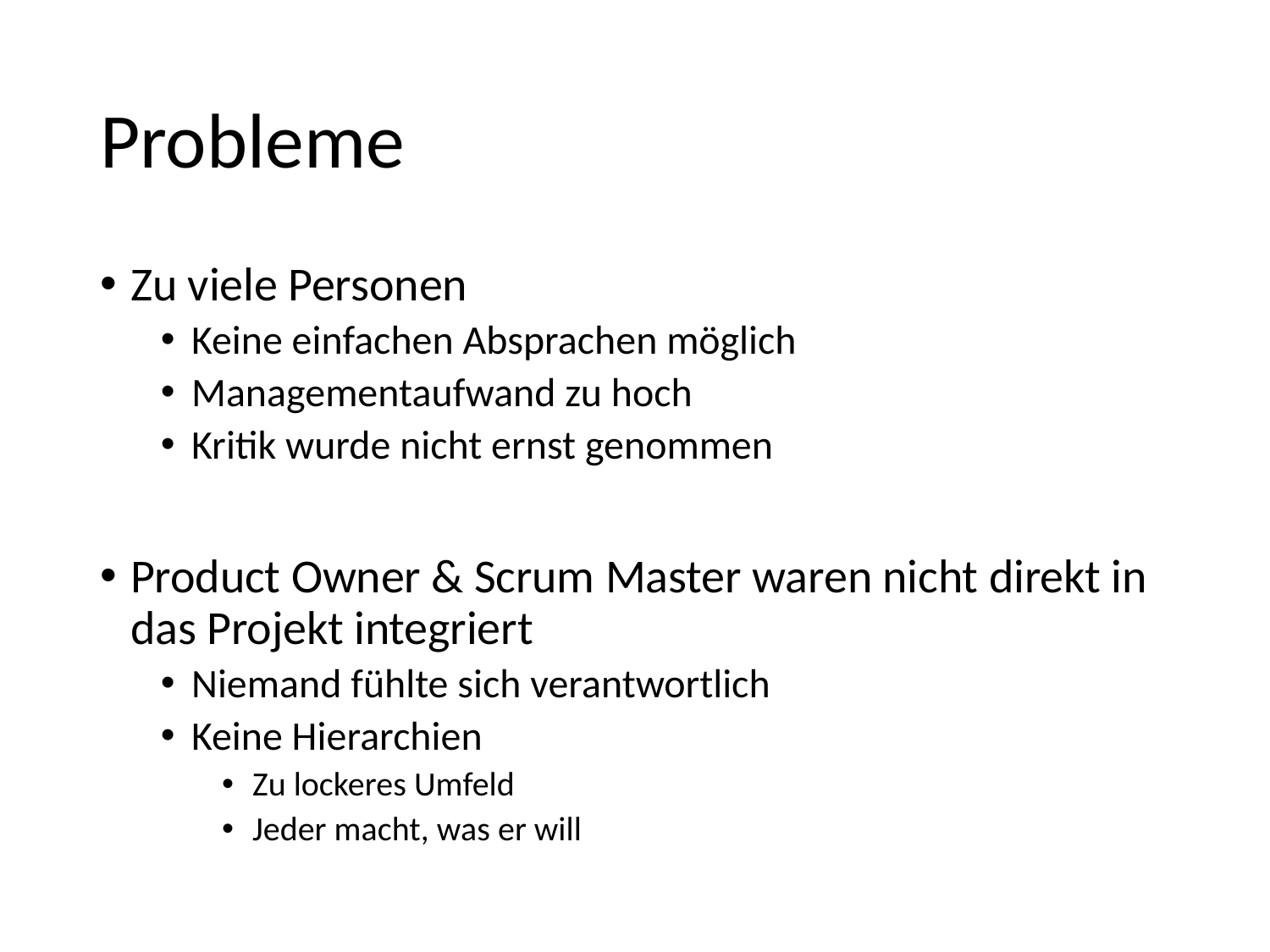

# Probleme
Zu viele Personen
Keine einfachen Absprachen möglich
Managementaufwand zu hoch
Kritik wurde nicht ernst genommen

Product Owner & Scrum Master waren nicht direkt in das Projekt integriert
Niemand fühlte sich verantwortlich
Keine Hierarchien
Zu lockeres Umfeld
Jeder macht, was er will